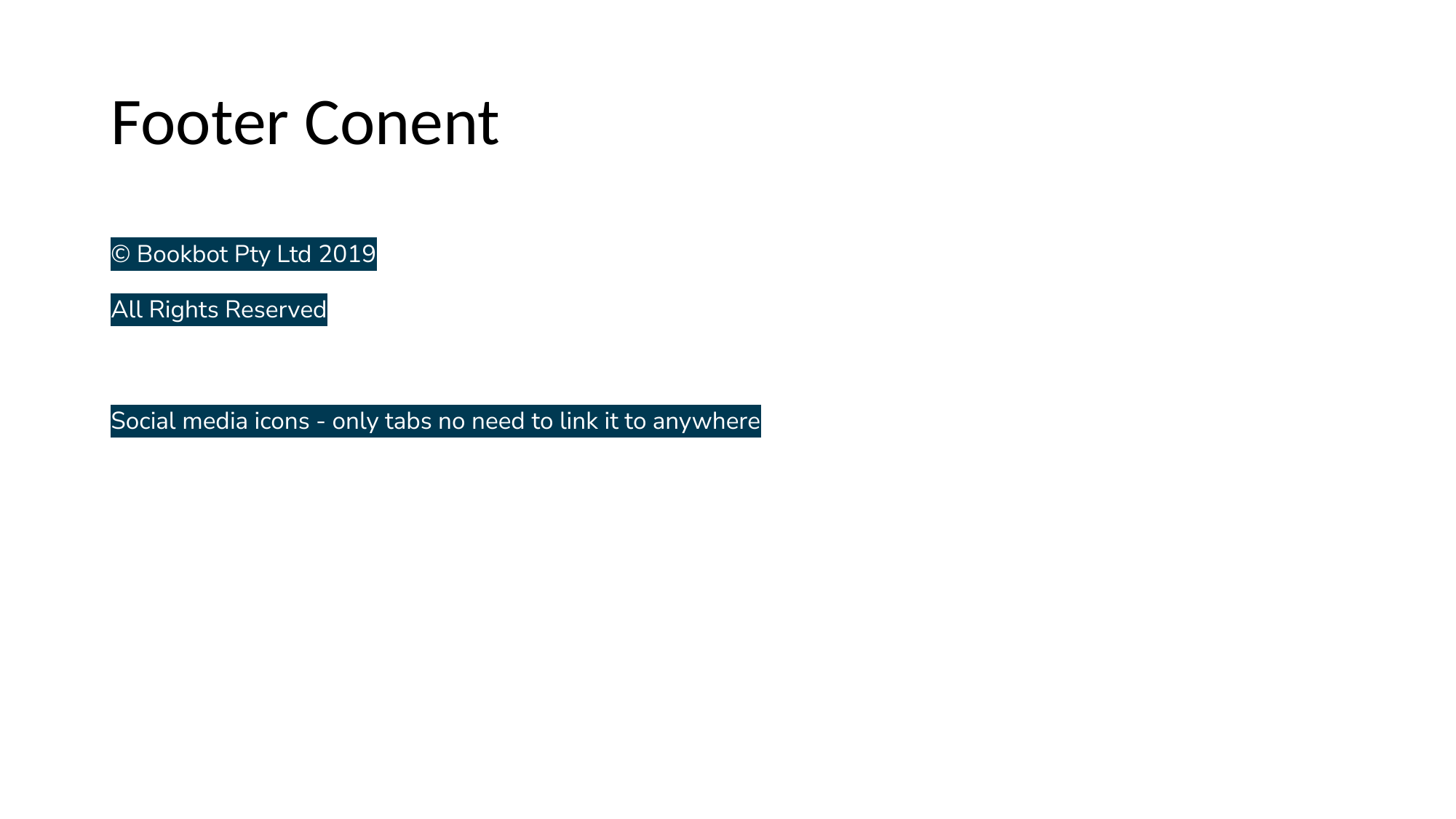

# Footer Conent
© Bookbot Pty Ltd 2019
All Rights Reserved

Social media icons - only tabs no need to link it to anywhere